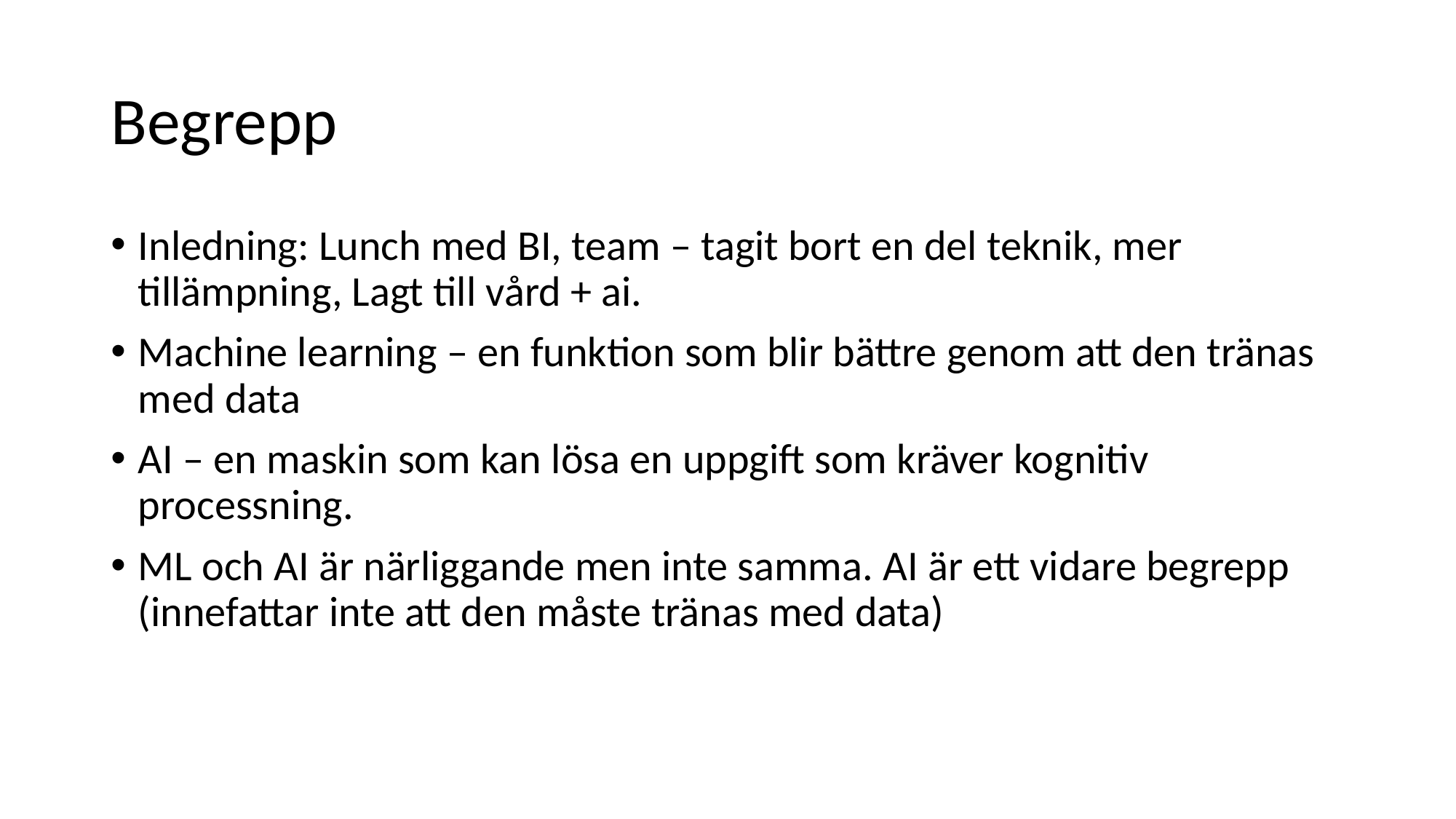

# Begrepp
Inledning: Lunch med BI, team – tagit bort en del teknik, mer tillämpning, Lagt till vård + ai.
Machine learning – en funktion som blir bättre genom att den tränas med data
AI – en maskin som kan lösa en uppgift som kräver kognitiv processning.
ML och AI är närliggande men inte samma. AI är ett vidare begrepp (innefattar inte att den måste tränas med data)